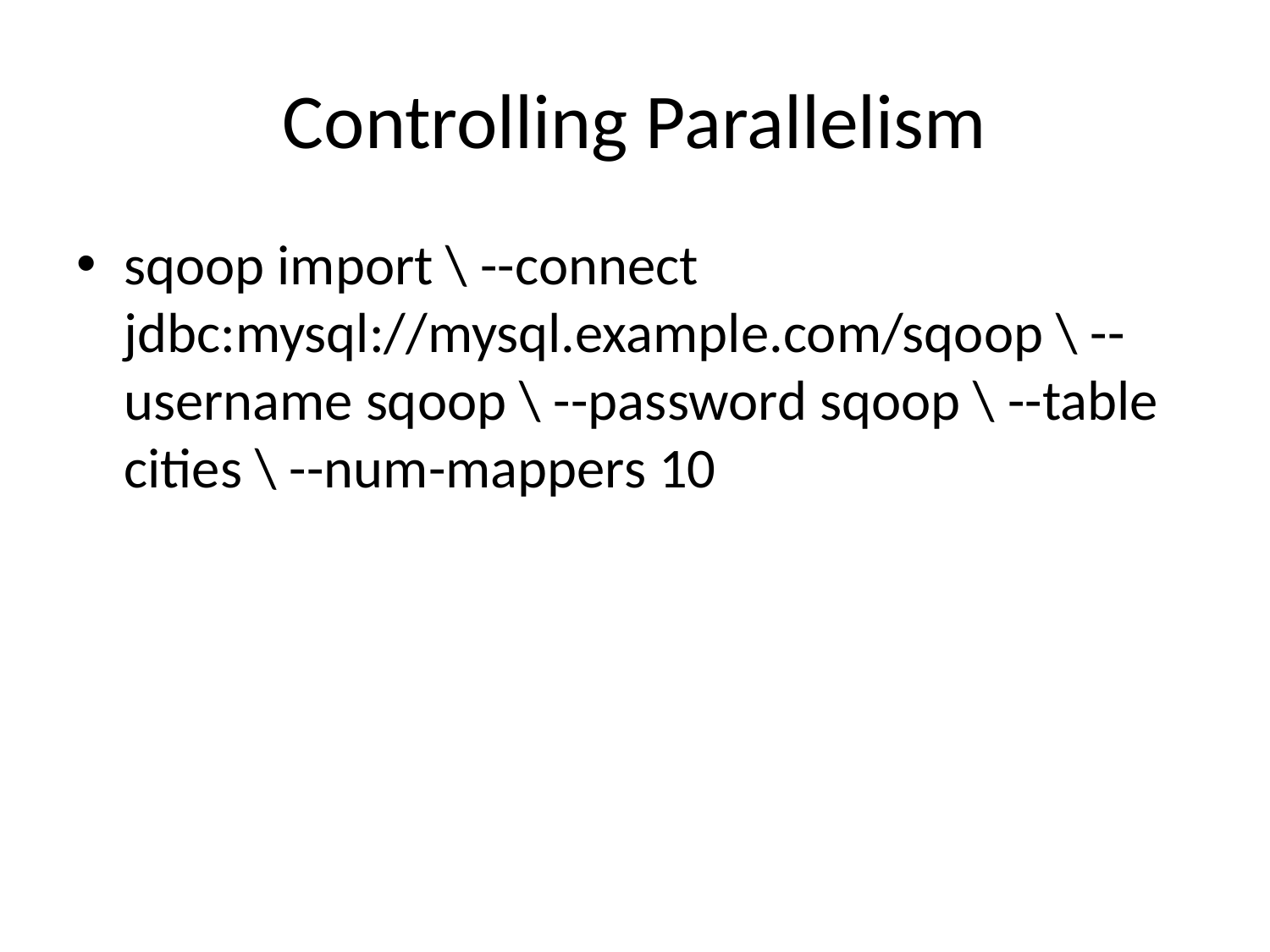

# Controlling Parallelism
sqoop import \ --connect jdbc:mysql://mysql.example.com/sqoop \ --username sqoop \ --password sqoop \ --table cities \ --num-mappers 10